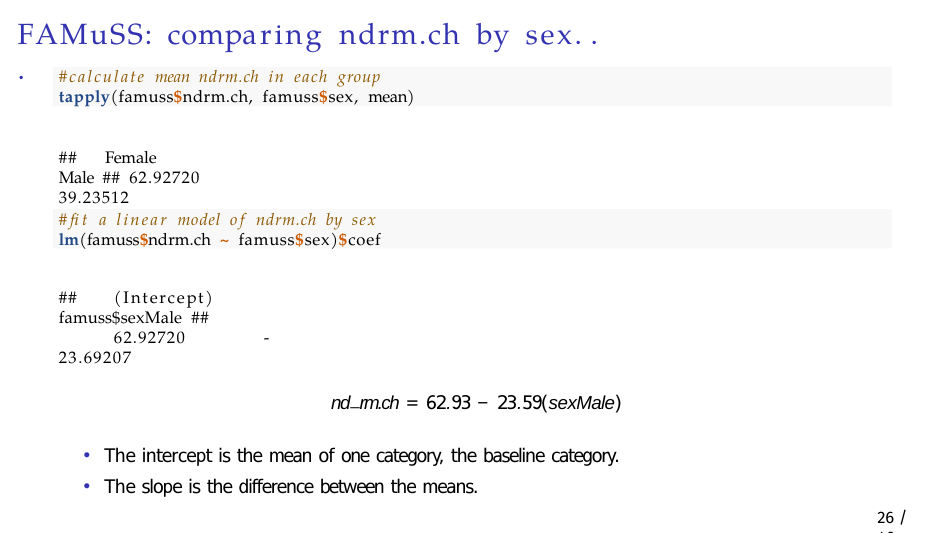

# FAMuSS:  comparing  ndrm.ch  by  sex. . .
#calculate mean ndrm.ch in each group
tapply(famuss$ndrm.ch, famuss$sex, mean)
##	Female	Male  ## 62.92720 39.23512
#fit a linear model of ndrm.ch by sex
lm(famuss$ndrm.ch ~ famuss$sex)$coef
##	(Intercept) famuss$sexMale  ##		62.92720	-23.69207
nd_rm.ch = 62.93 − 23.59(sexMale)
The intercept is the mean of one category, the baseline category.
The slope is the difference between the means.
26 / 40